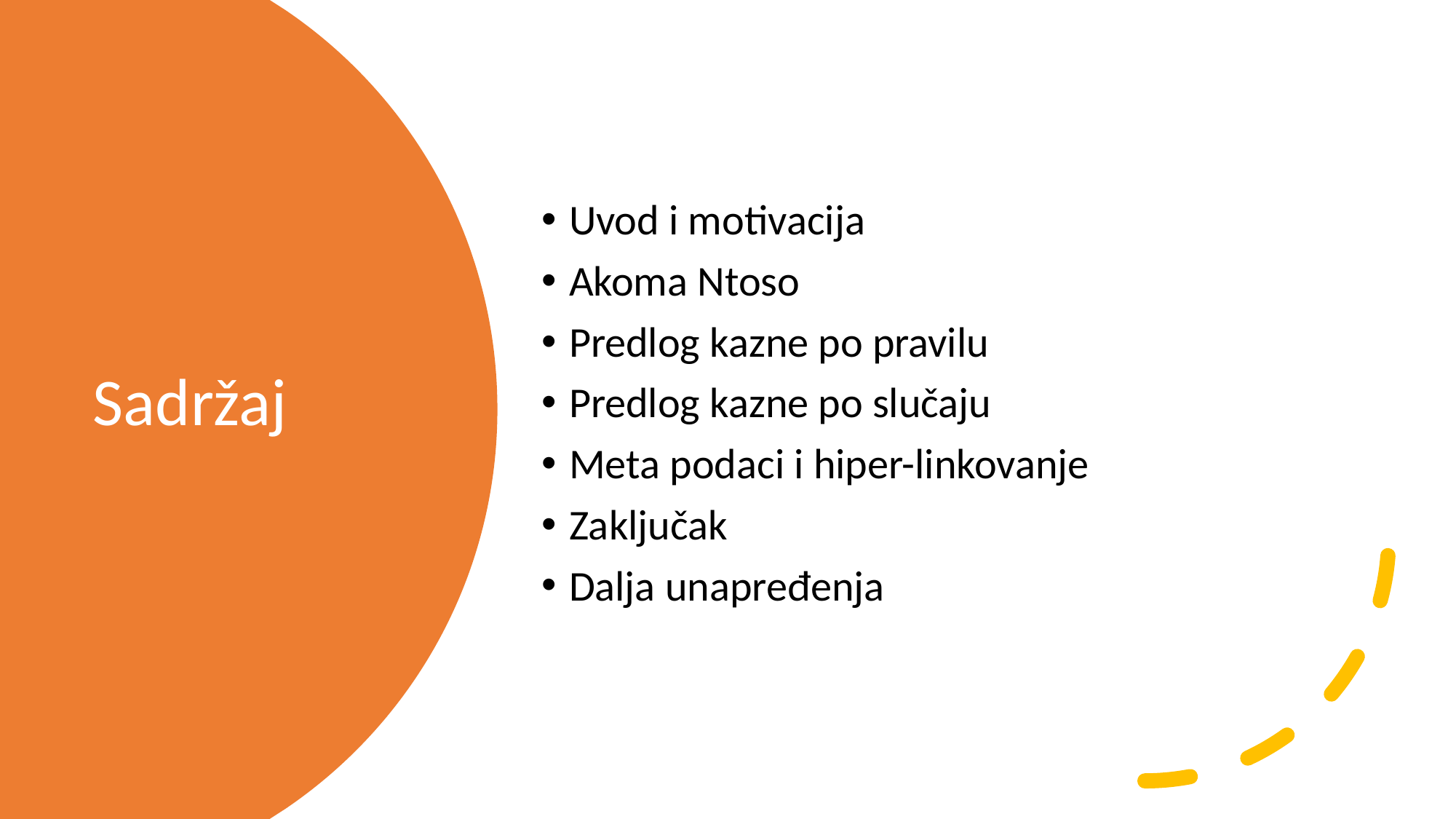

Uvod i motivacija
Akoma Ntoso
Predlog kazne po pravilu
Predlog kazne po slučaju
Meta podaci i hiper-linkovanje
Zaključak
Dalja unapređenja
# Sadržaj